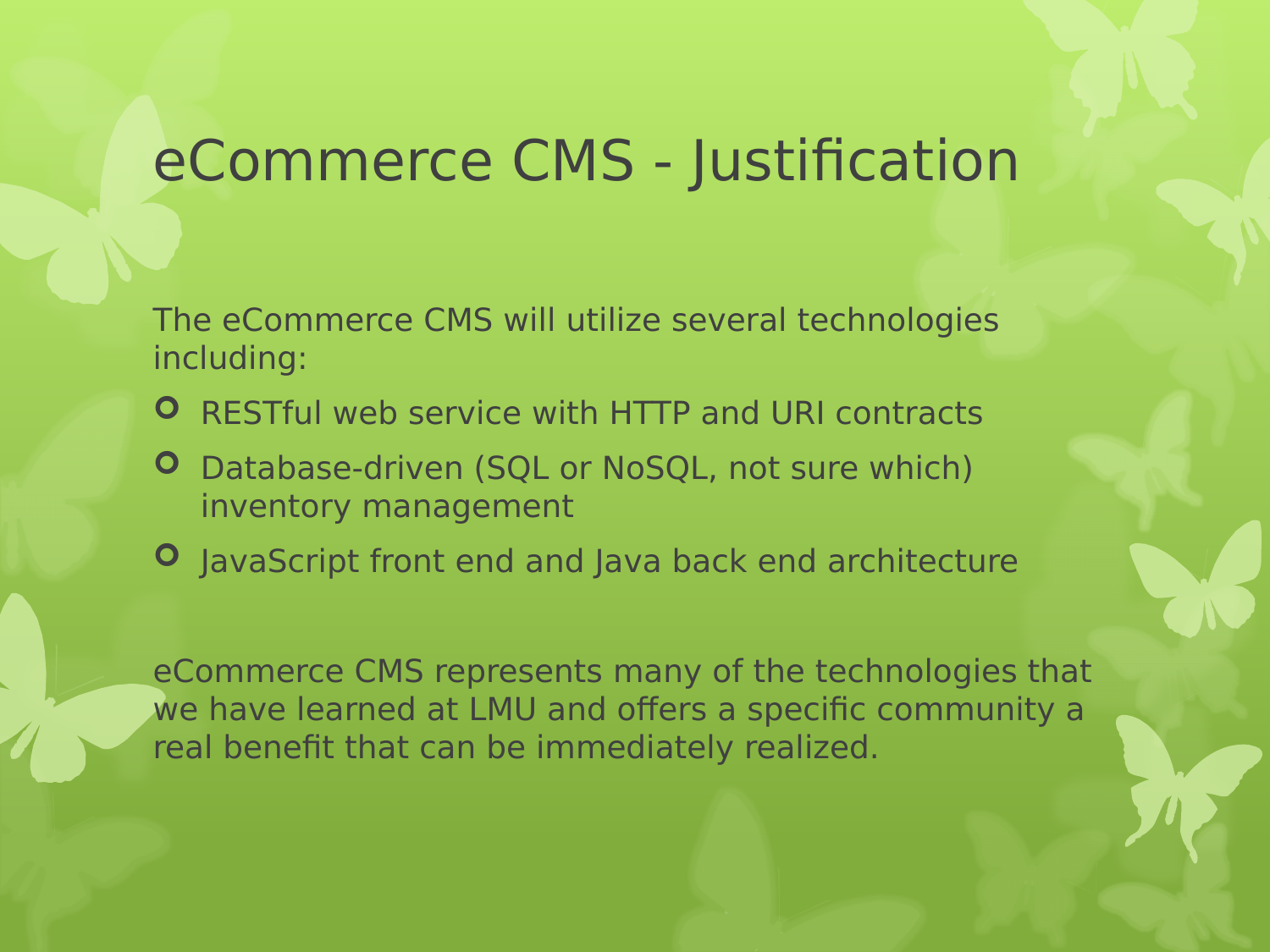

# eCommerce CMS - Justification
The eCommerce CMS will utilize several technologies including:
RESTful web service with HTTP and URI contracts
Database-driven (SQL or NoSQL, not sure which) inventory management
JavaScript front end and Java back end architecture

eCommerce CMS represents many of the technologies that we have learned at LMU and offers a specific community a real benefit that can be immediately realized.